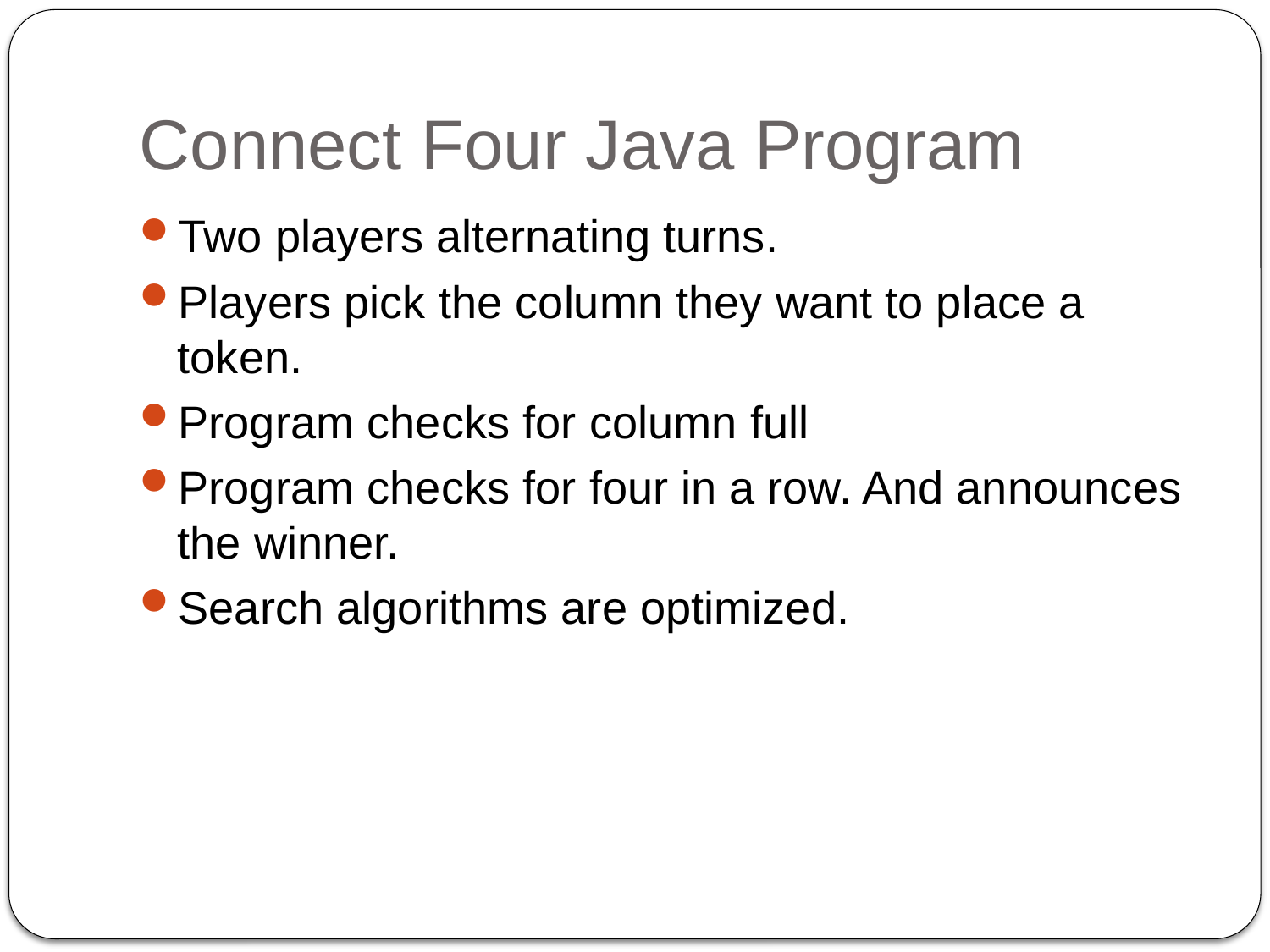

# Connect Four Java Program
Two players alternating turns.
Players pick the column they want to place a token.
Program checks for column full
Program checks for four in a row. And announces the winner.
Search algorithms are optimized.